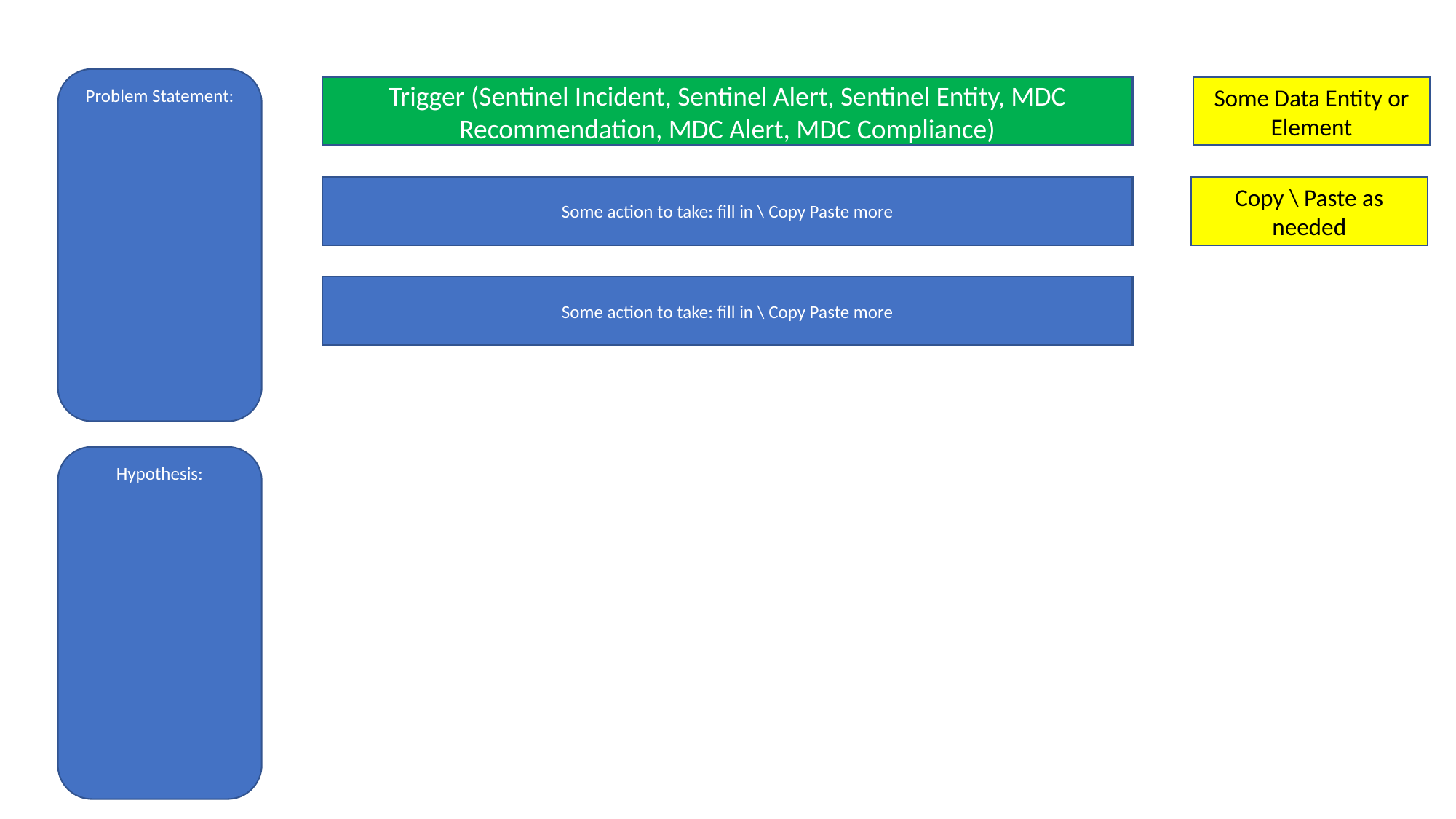

Problem Statement:
Trigger (Sentinel Incident, Sentinel Alert, Sentinel Entity, MDC Recommendation, MDC Alert, MDC Compliance)
Some Data Entity or Element
Some action to take: fill in \ Copy Paste more
Copy \ Paste as needed
Some action to take: fill in \ Copy Paste more
Hypothesis: